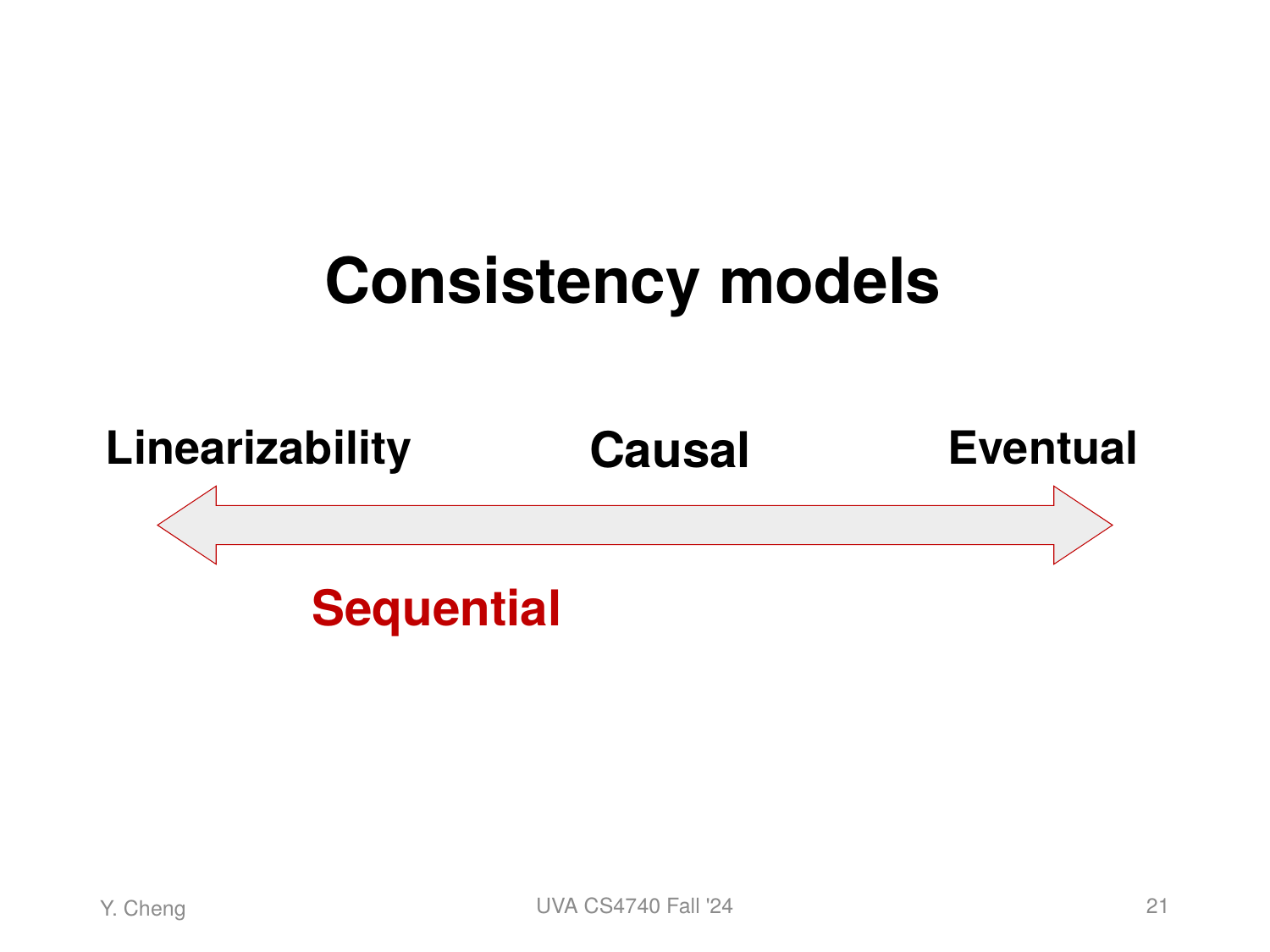

Consistency models
Linearizability
Causal
Eventual

Sequential
Y. Cheng
UVA CS4740 Fall '24
21